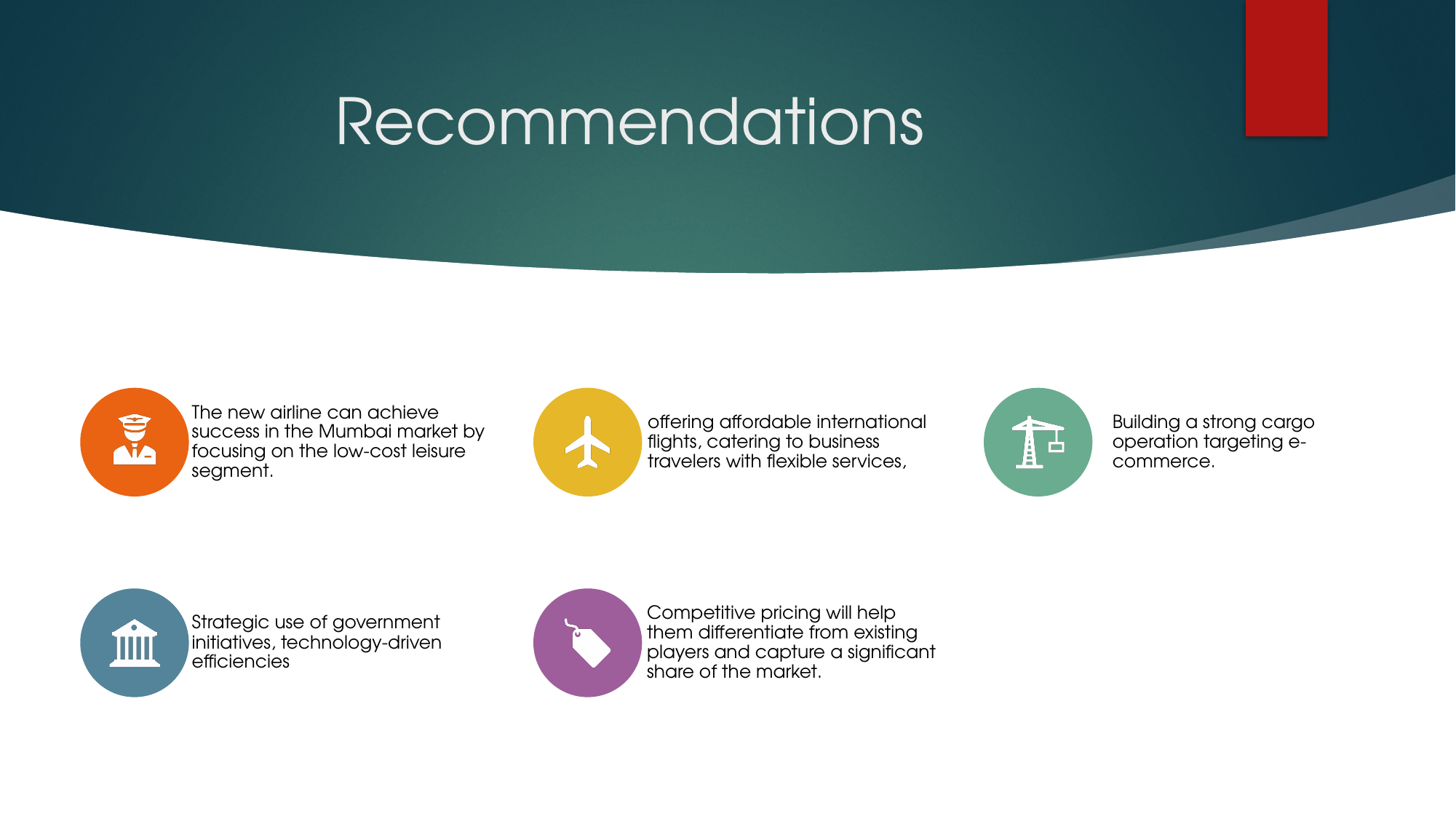

# Recommendations

The new airline can achieve success in the Mumbai market by focusing on the low-cost leisure segment.
offering affordable international flights, catering to business travelers with flexible services,
Building a strong cargo operation targeting e-commerce.
Strategic use of government initiatives, technology-driven efficiencies
Competitive pricing will help them differentiate from existing players and capture a significant share of the market.